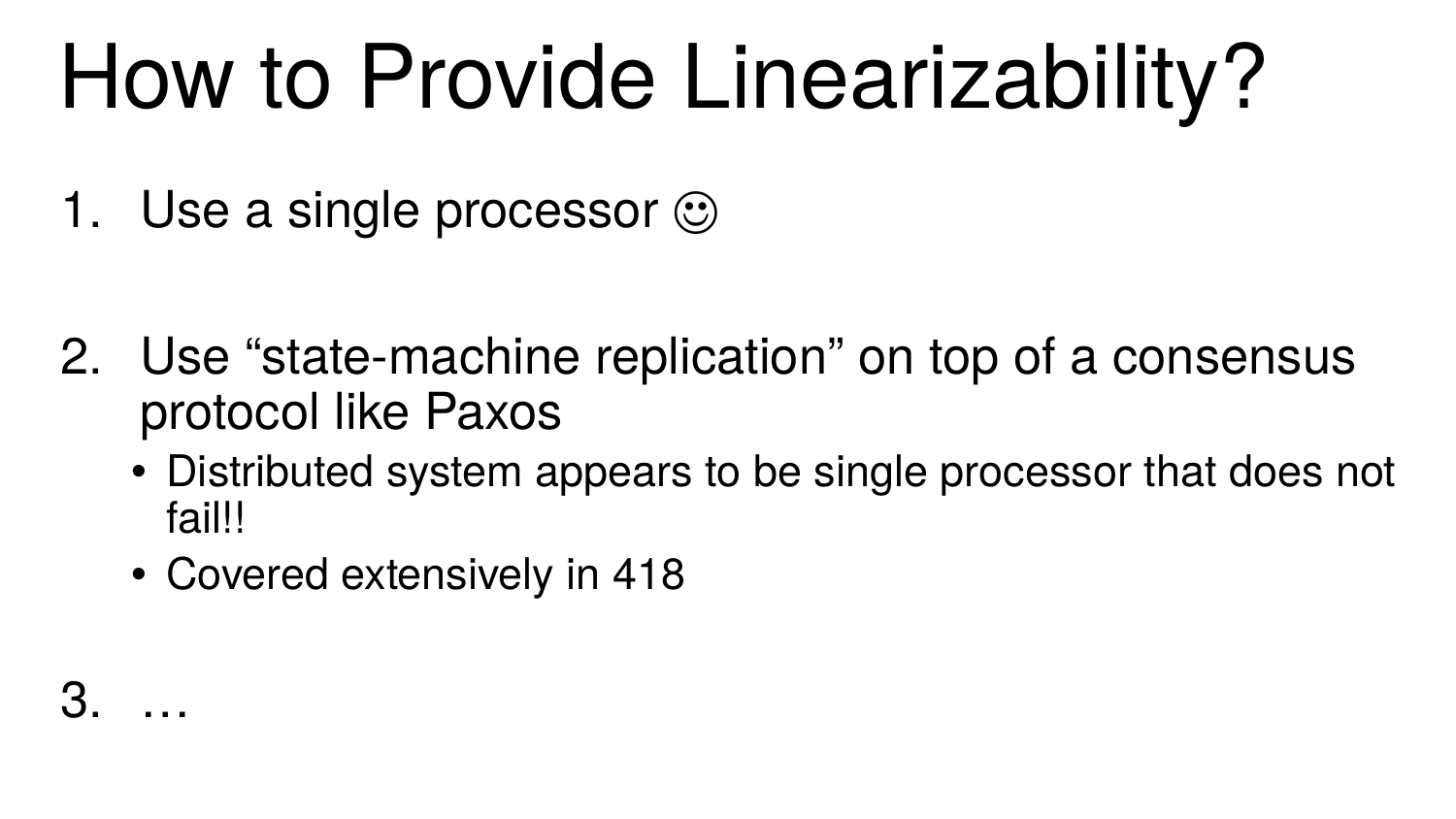

# How to Provide Linearizability?
Use a single processor ☺

Use “state-machine replication” on top of a consensus protocol like Paxos
Distributed system appears to be single processor that does not fail!!
Covered extensively in 418

…